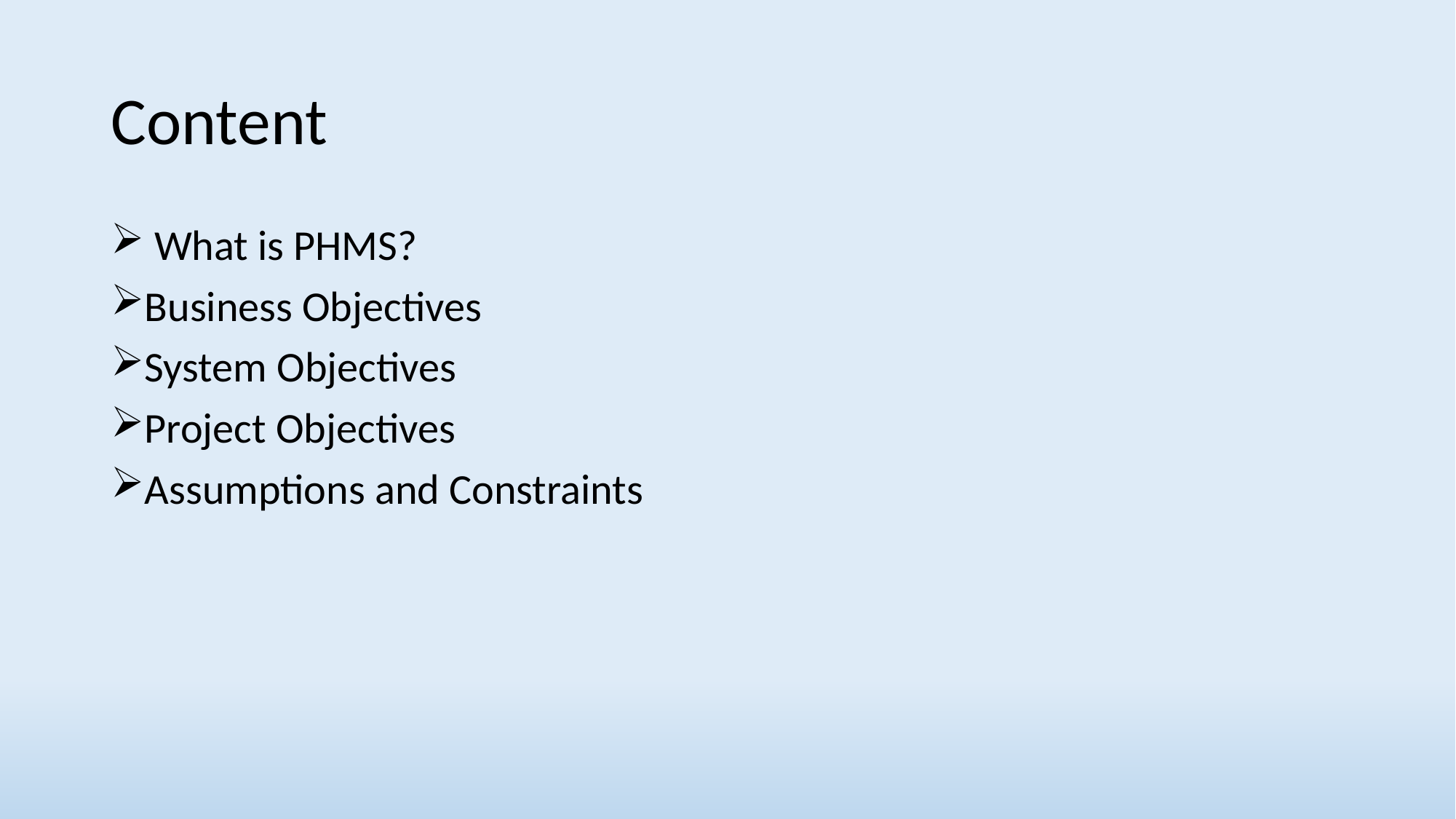

# Content
 What is PHMS?
Business Objectives
System Objectives
Project Objectives
Assumptions and Constraints